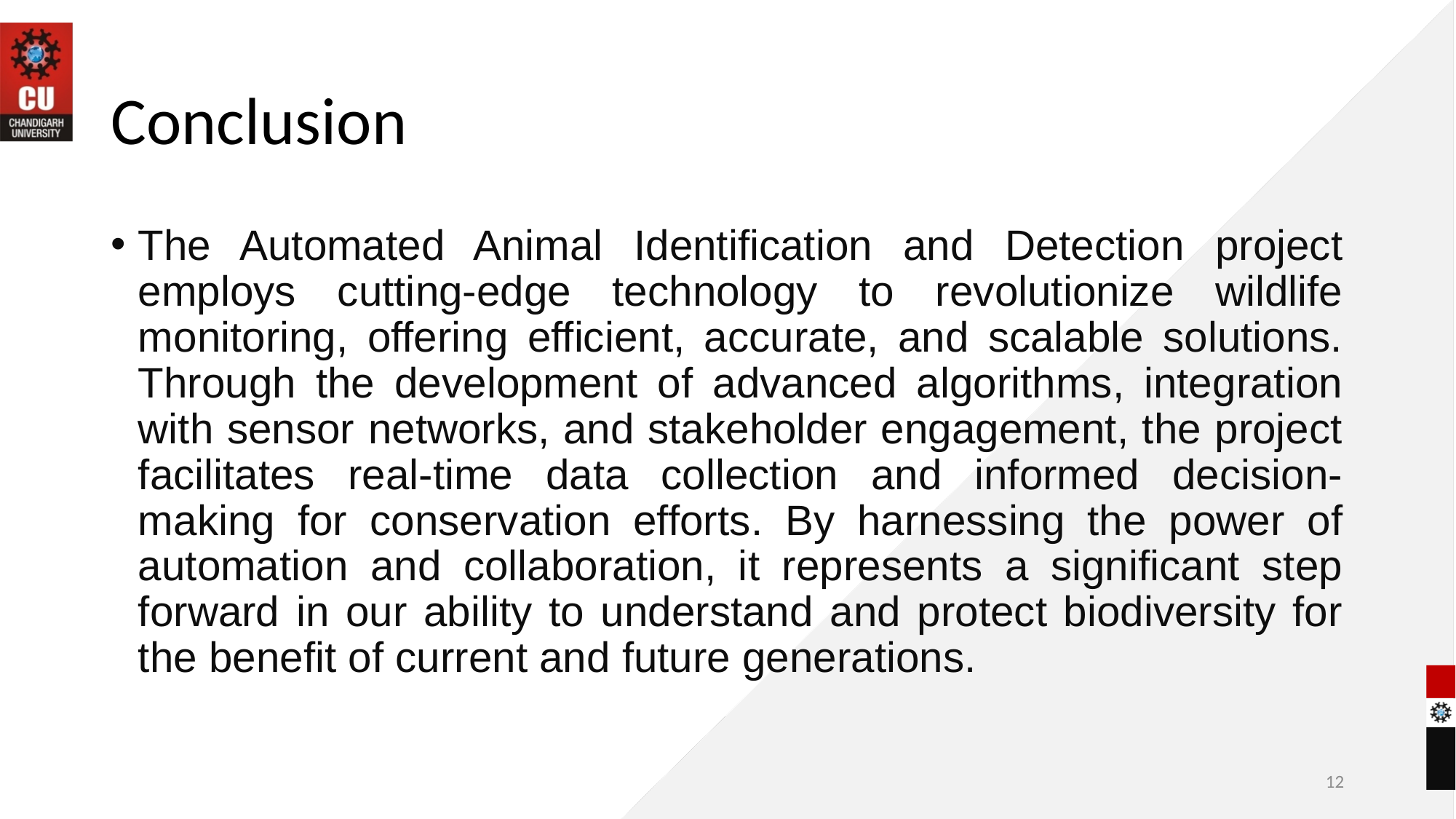

# Conclusion
The Automated Animal Identification and Detection project employs cutting-edge technology to revolutionize wildlife monitoring, offering efficient, accurate, and scalable solutions. Through the development of advanced algorithms, integration with sensor networks, and stakeholder engagement, the project facilitates real-time data collection and informed decision-making for conservation efforts. By harnessing the power of automation and collaboration, it represents a significant step forward in our ability to understand and protect biodiversity for the benefit of current and future generations.
12